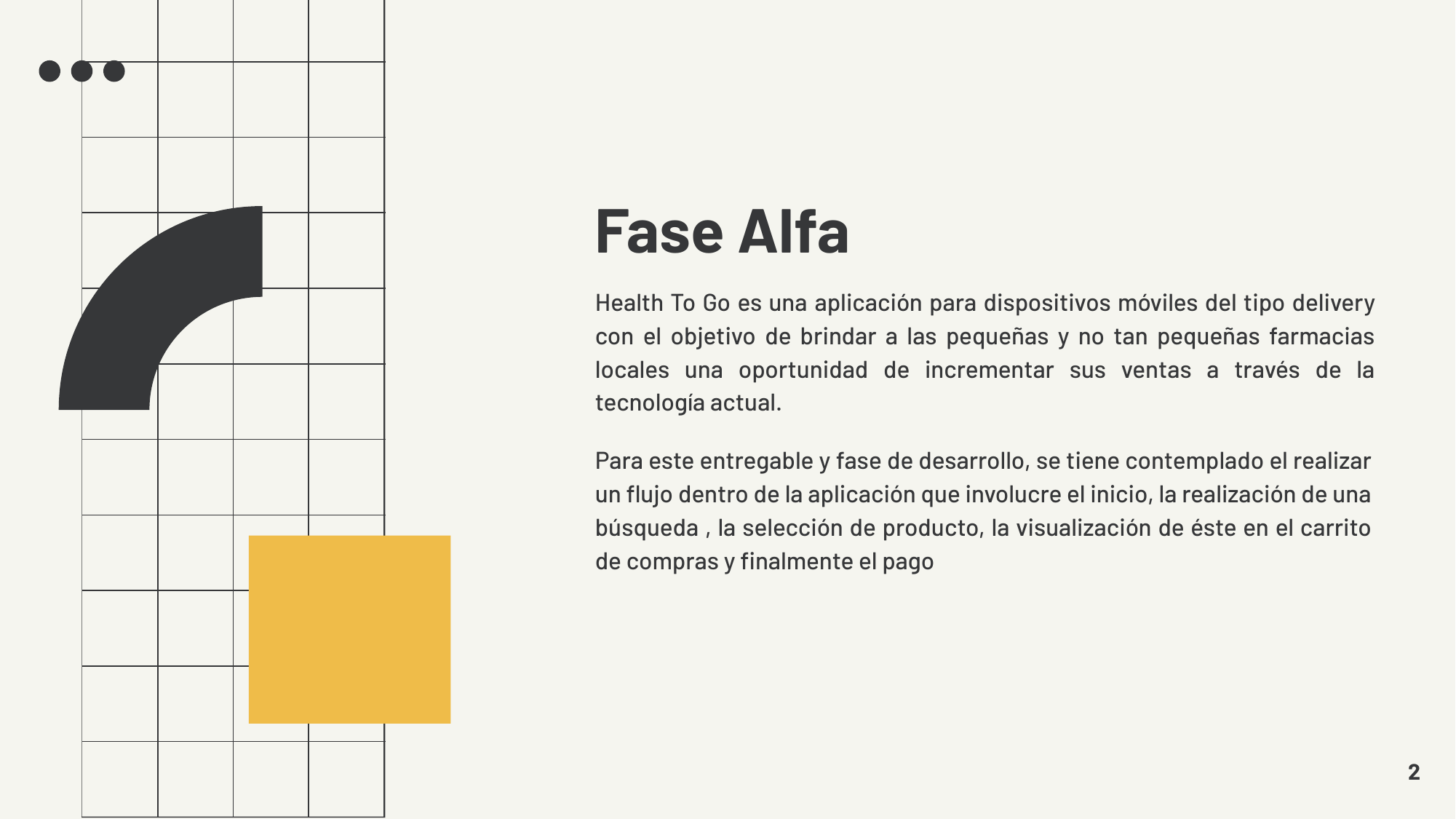

# Fase Alfa

Health To Go es una aplicación para dispositivos móviles del tipo delivery con el objetivo de brindar a las pequeñas y no tan pequeñas farmacias locales una oportunidad de incrementar sus ventas a través de la tecnología actual.
Para este entregable y fase de desarrollo, se tiene contemplado el realizar un flujo dentro de la aplicación que involucre el inicio, la realización de una búsqueda , la selección de producto, la visualización de éste en el carrito de compras y finalmente el pago

2